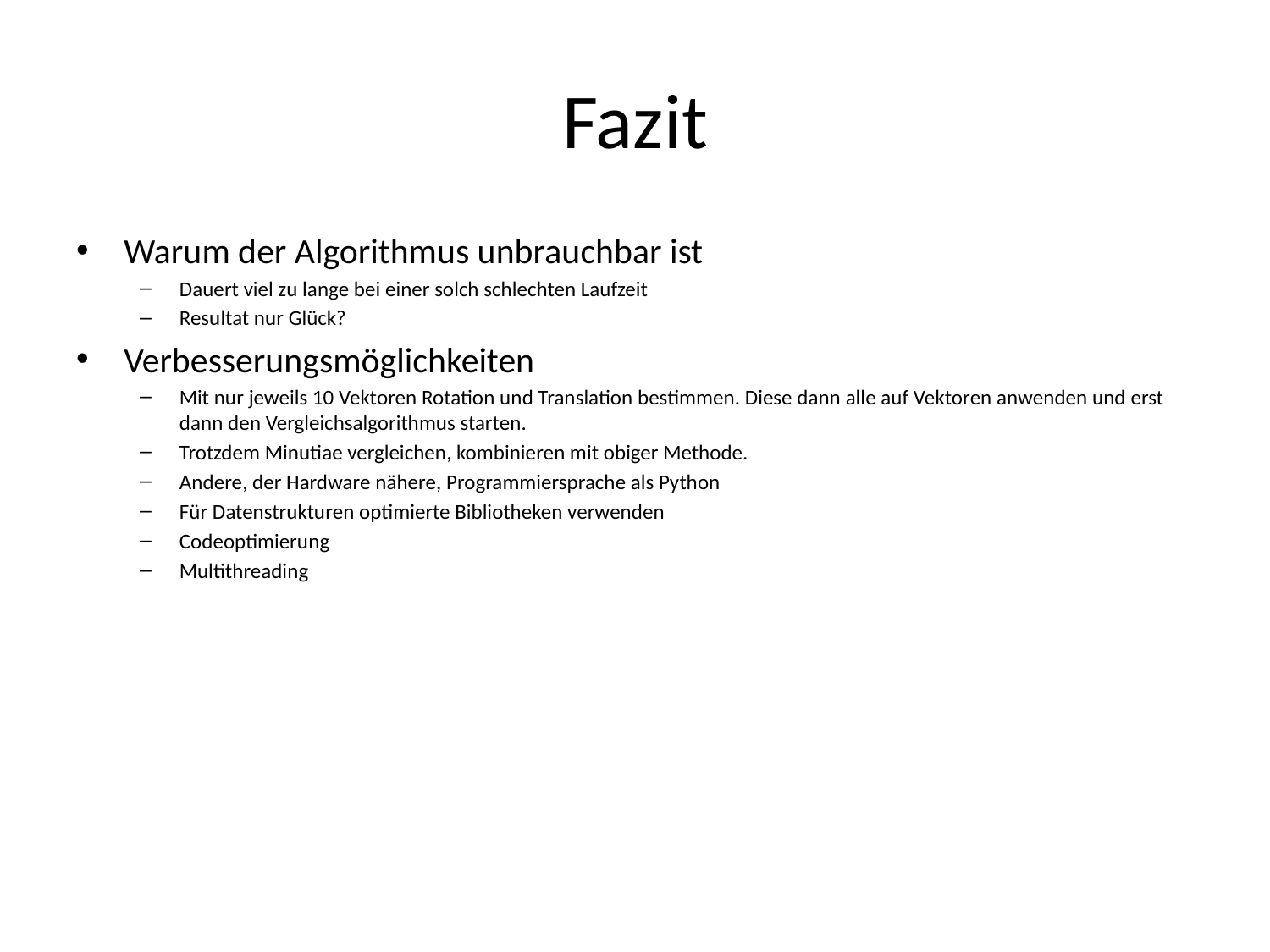

# Fazit
Warum der Algorithmus unbrauchbar ist
Dauert viel zu lange bei einer solch schlechten Laufzeit
Resultat nur Glück?
Verbesserungsmöglichkeiten
Mit nur jeweils 10 Vektoren Rotation und Translation bestimmen. Diese dann alle auf Vektoren anwenden und erst dann den Vergleichsalgorithmus starten.
Trotzdem Minutiae vergleichen, kombinieren mit obiger Methode.
Andere, der Hardware nähere, Programmiersprache als Python
Für Datenstrukturen optimierte Bibliotheken verwenden
Codeoptimierung
Multithreading